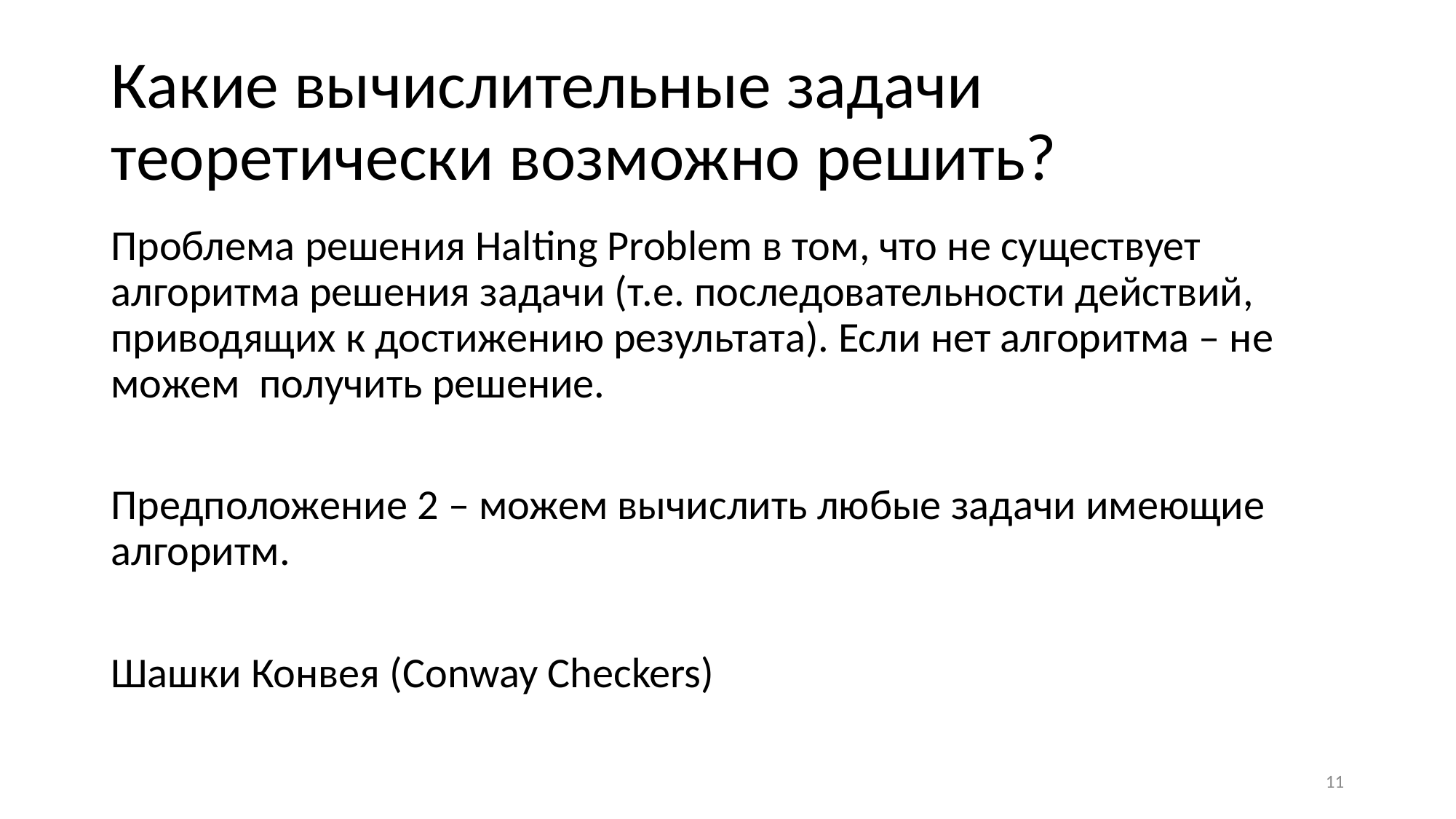

# Какие вычислительные задачи теоретически возможно решить?
Проблема решения Halting Problem в том, что не существует алгоритма решения задачи (т.е. последовательности действий, приводящих к достижению результата). Если нет алгоритма – не можем  получить решение.

Предположение 2 – можем вычислить любые задачи имеющие алгоритм.

Шашки Конвея (Conway Checkers)
11